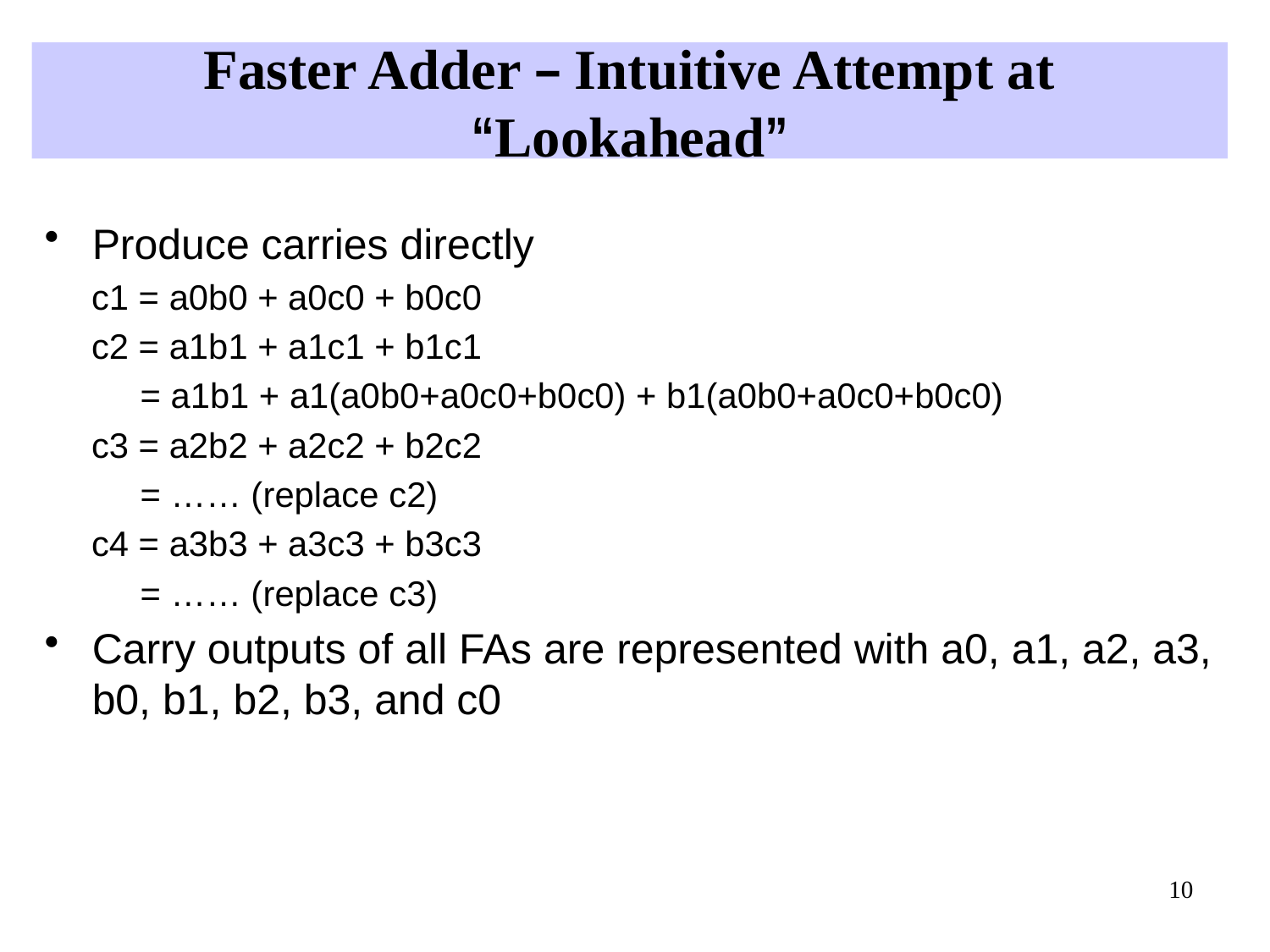

# Faster Adder – Intuitive Attempt at “Lookahead”
Produce carries directly
c1 = a0b0 + a0c0 + b0c0
c2 = a1b1 + a1c1 + b1c1
     = a1b1 + a1(a0b0+a0c0+b0c0) + b1(a0b0+a0c0+b0c0)
c3 = a2b2 + a2c2 + b2c2
     = …… (replace c2)
c4 = a3b3 + a3c3 + b3c3
     = …… (replace c3)
Carry outputs of all FAs are represented with a0, a1, a2, a3, b0, b1, b2, b3, and c0

10